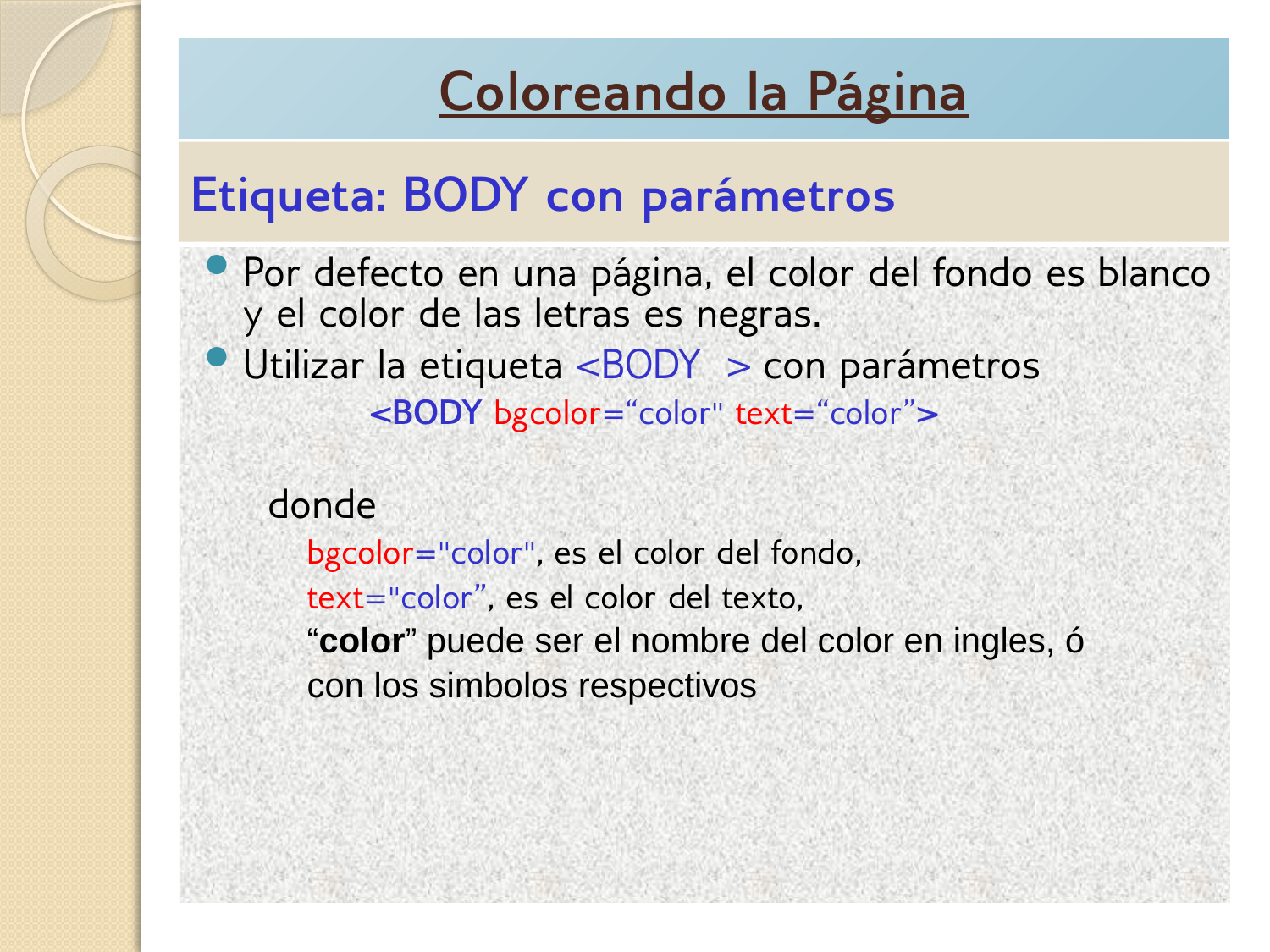

# Coloreando la Página
Etiqueta: BODY con parámetros
Por defecto en una página, el color del fondo es blanco y el color de las letras es negras.
Utilizar la etiqueta <BODY  > con parámetros
		<BODY bgcolor=“color" text=“color”>

donde
	bgcolor="color", es el color del fondo,
	text="color”, es el color del texto,
	“color” puede ser el nombre del color en ingles, ó
	con los simbolos respectivos